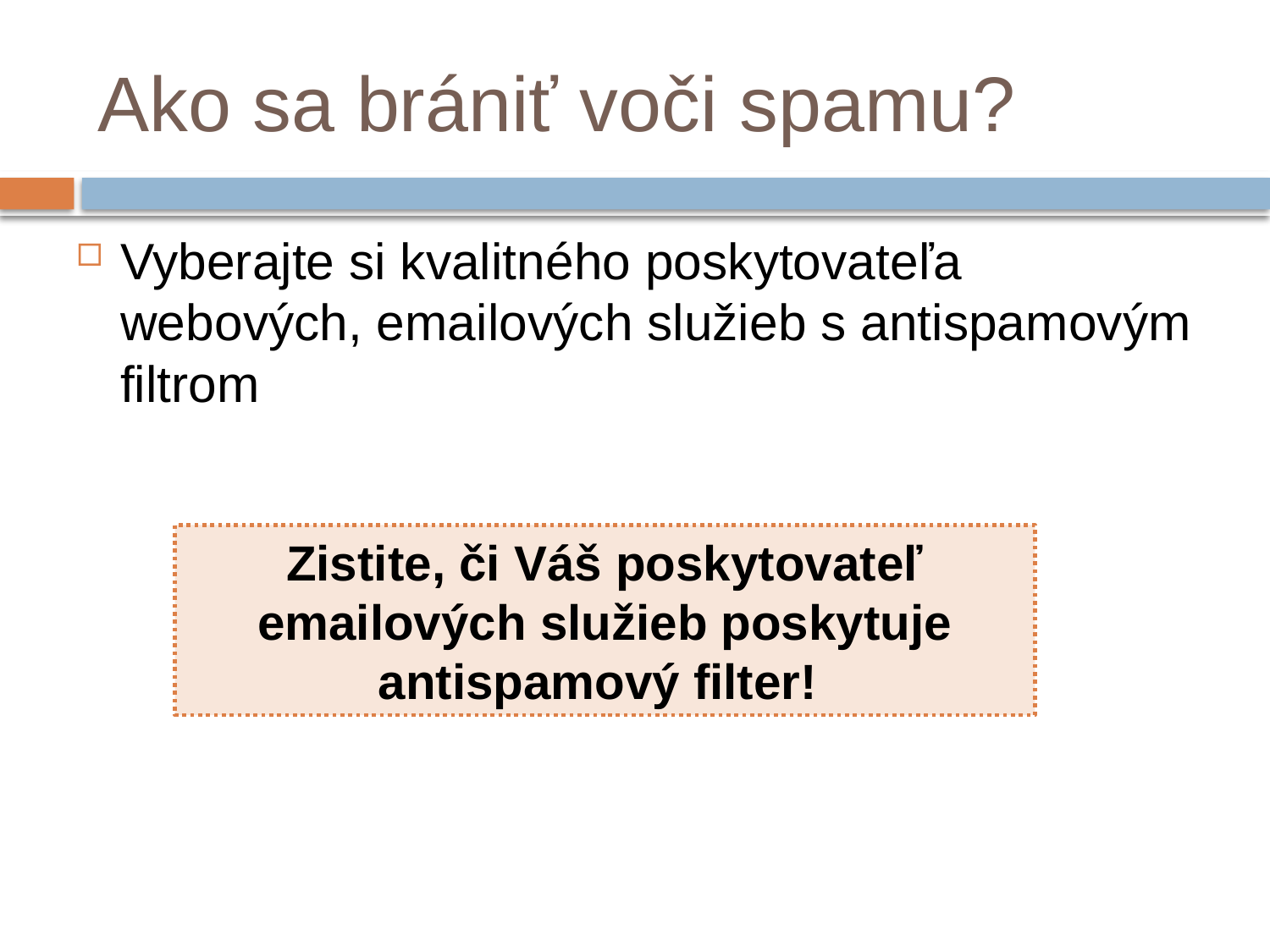

# Ako sa brániť voči spamu?
Vyberajte si kvalitného poskytovateľa webových, emailových služieb s antispamovým filtrom

Zistite, či Váš poskytovateľ emailových služieb poskytuje antispamový filter!